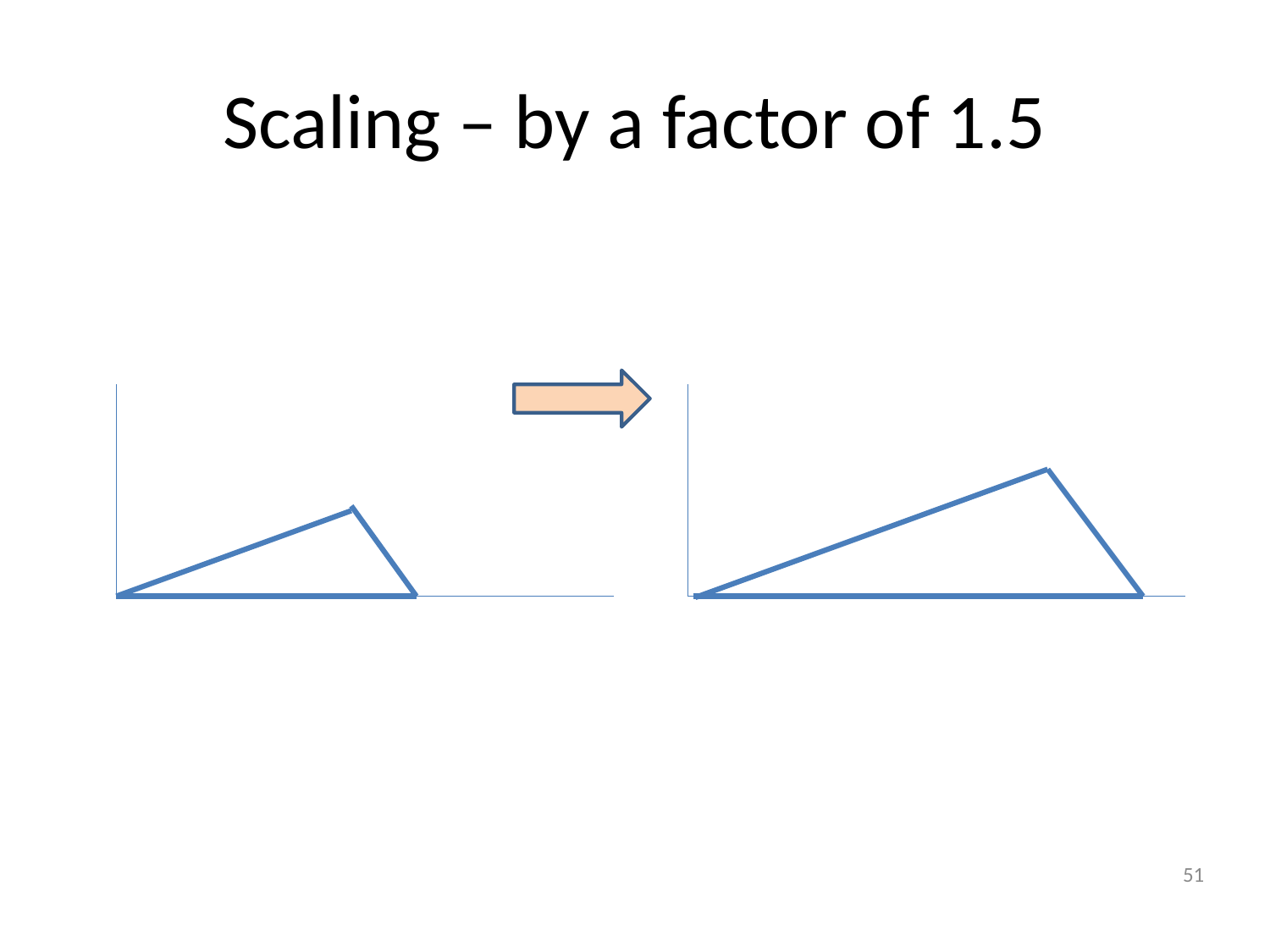

# Scaling – by a factor of 1.5

51